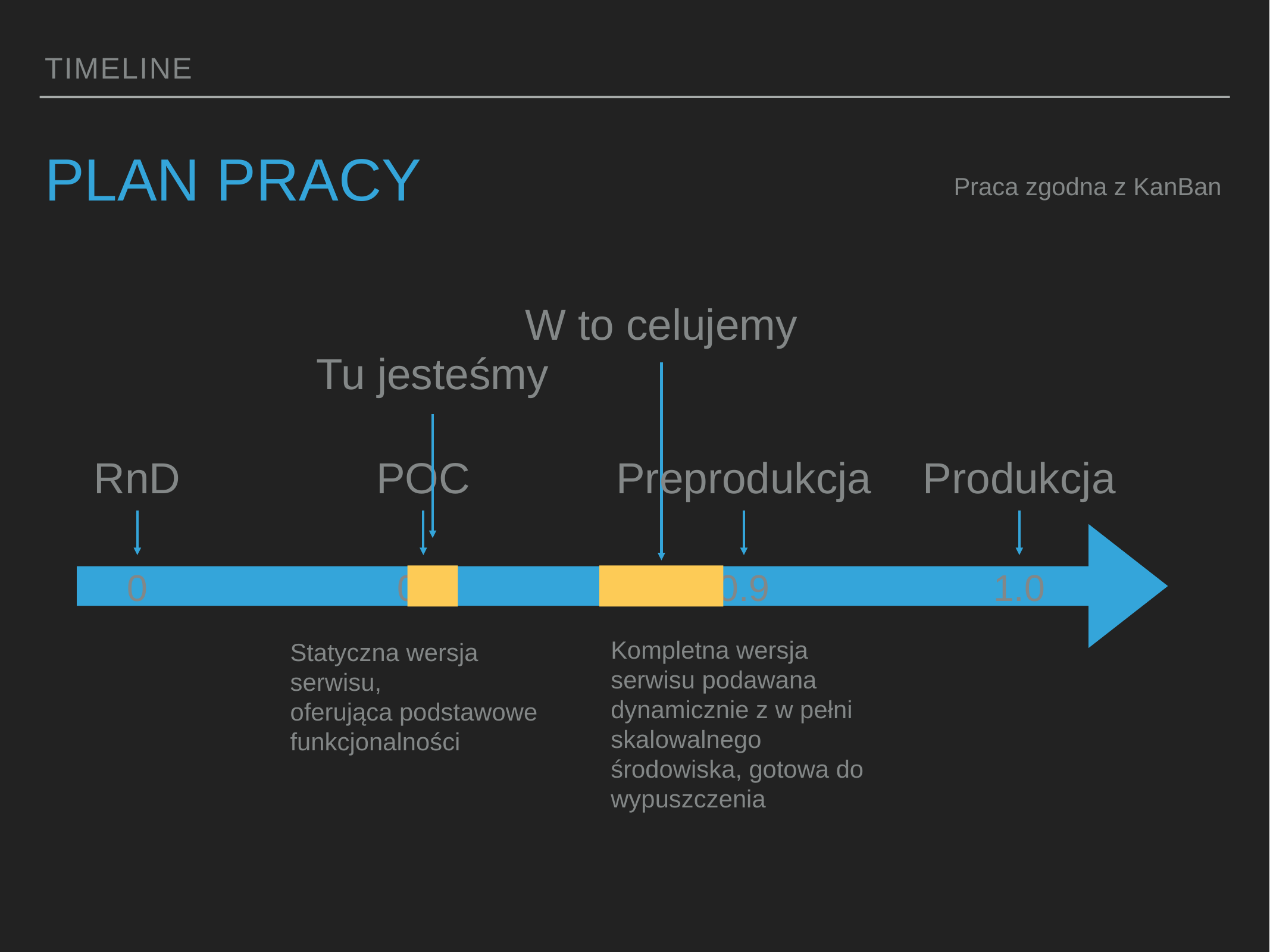

TIMELINE
# Plan pracy
Praca zgodna z KanBan
W to celujemy
Tu jesteśmy

RnD
POC
Preprodukcja
Produkcja

0
0.1
0.9
1.0

Kompletna wersja serwisu podawana dynamicznie z w pełni skalowalnego środowiska, gotowa do wypuszczenia
Statyczna wersja serwisu,
oferująca podstawowe funkcjonalności